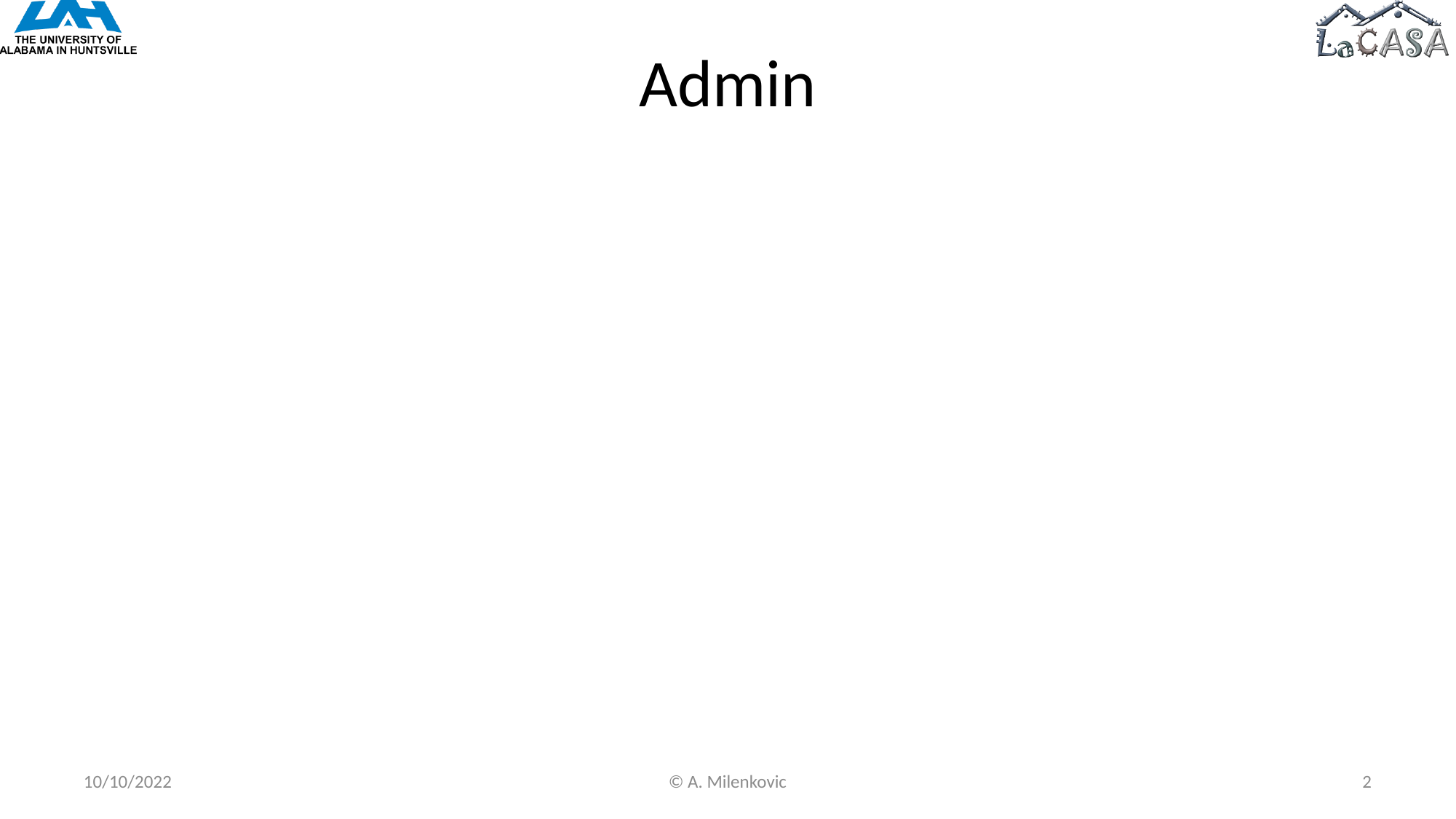

# Admin
10/10/2022
© A. Milenkovic
2